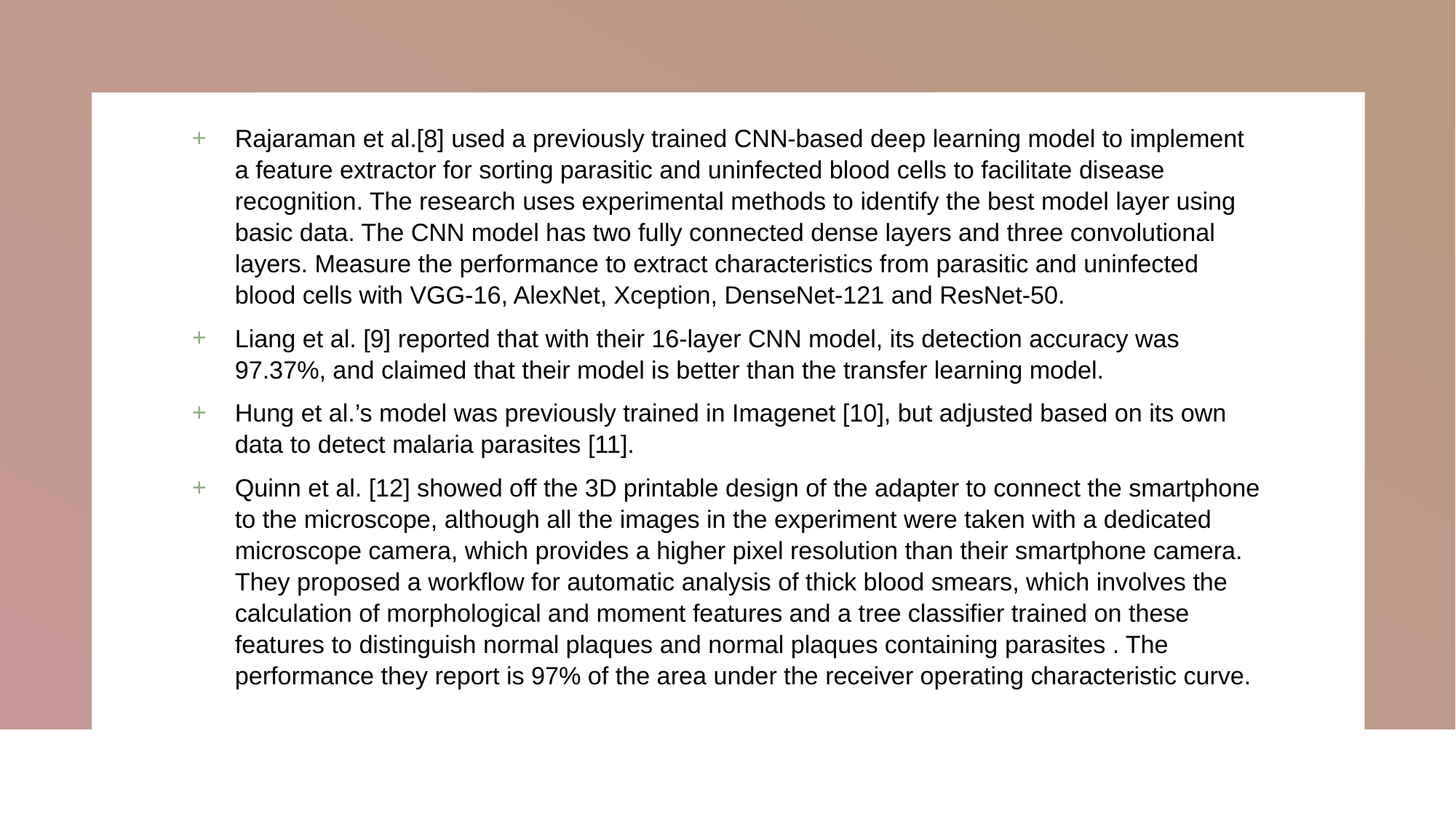

Rajaraman et al.[8] used a previously trained CNN-based deep learning model to implement a feature extractor for sorting parasitic and uninfected blood cells to facilitate disease recognition. The research uses experimental methods to identify the best model layer using basic data. The CNN model has two fully connected dense layers and three convolutional layers. Measure the performance to extract characteristics from parasitic and uninfected blood cells with VGG-16, AlexNet, Xception, DenseNet-121 and ResNet-50.
Liang et al. [9] reported that with their 16-layer CNN model, its detection accuracy was 97.37%, and claimed that their model is better than the transfer learning model.
Hung et al.’s model was previously trained in Imagenet [10], but adjusted based on its own data to detect malaria parasites [11].
Quinn et al. [12] showed off the 3D printable design of the adapter to connect the smartphone to the microscope, although all the images in the experiment were taken with a dedicated microscope camera, which provides a higher pixel resolution than their smartphone camera. They proposed a workflow for automatic analysis of thick blood smears, which involves the calculation of morphological and moment features and a tree classifier trained on these features to distinguish normal plaques and normal plaques containing parasites . The performance they report is 97% of the area under the receiver operating characteristic curve.